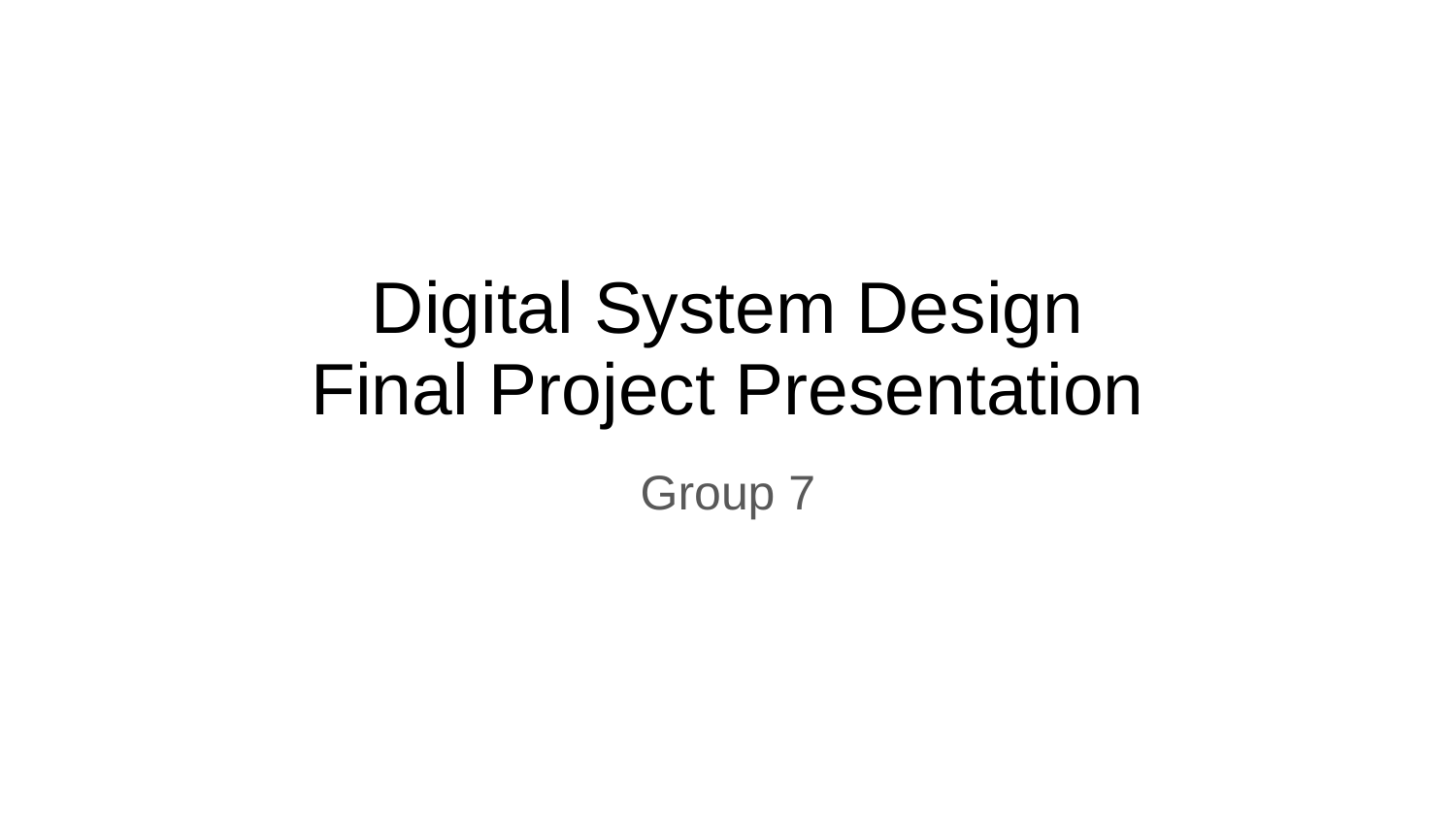

# Digital System Design
Final Project Presentation
Group 7